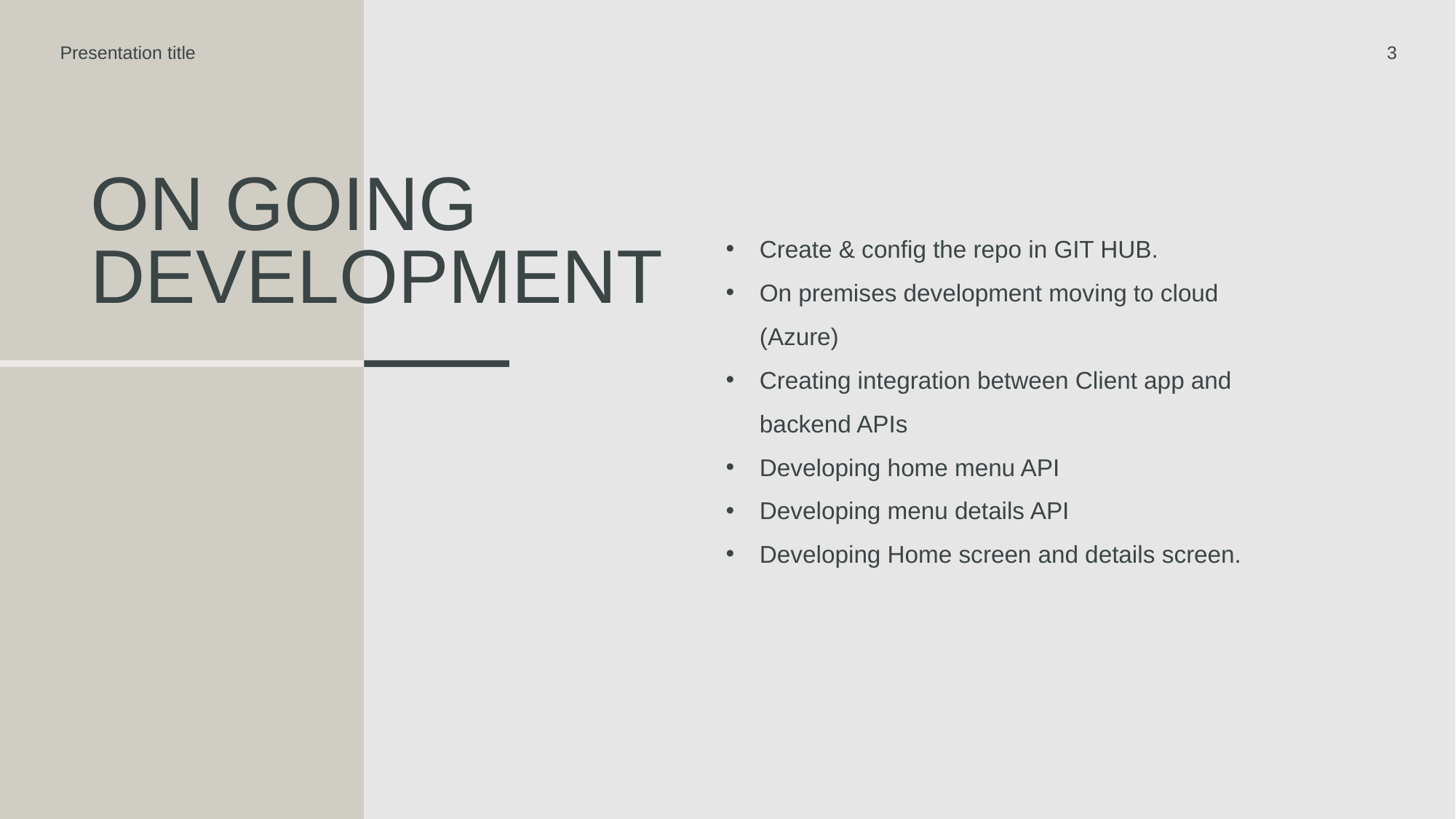

Presentation title
3
# On going development
Create & config the repo in GIT HUB.
On premises development moving to cloud (Azure)
Creating integration between Client app and backend APIs
Developing home menu API
Developing menu details API
Developing Home screen and details screen.